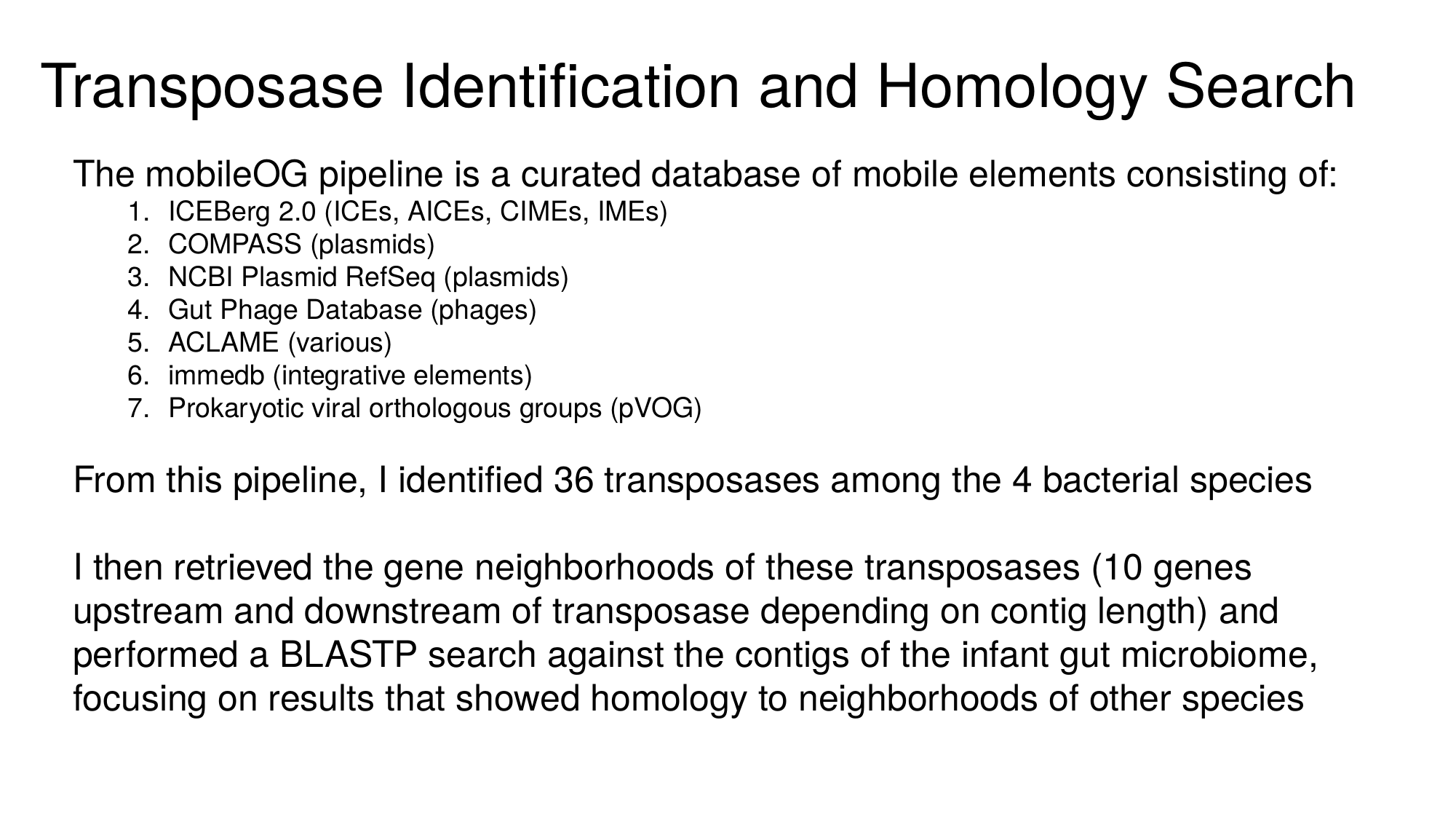

# Transposase Identification and Homology Search
The mobileOG pipeline is a curated database of mobile elements consisting of:
ICEBerg 2.0 (ICEs, AICEs, CIMEs, IMEs)
COMPASS (plasmids)
NCBI Plasmid RefSeq (plasmids)
Gut Phage Database (phages)
ACLAME (various)
immedb (integrative elements)
Prokaryotic viral orthologous groups (pVOG)

From this pipeline, I identified 36 transposases among the 4 bacterial species
I then retrieved the gene neighborhoods of these transposases (10 genes upstream and downstream of transposase depending on contig length) and performed a BLASTP search against the contigs of the infant gut microbiome, focusing on results that showed homology to neighborhoods of other species